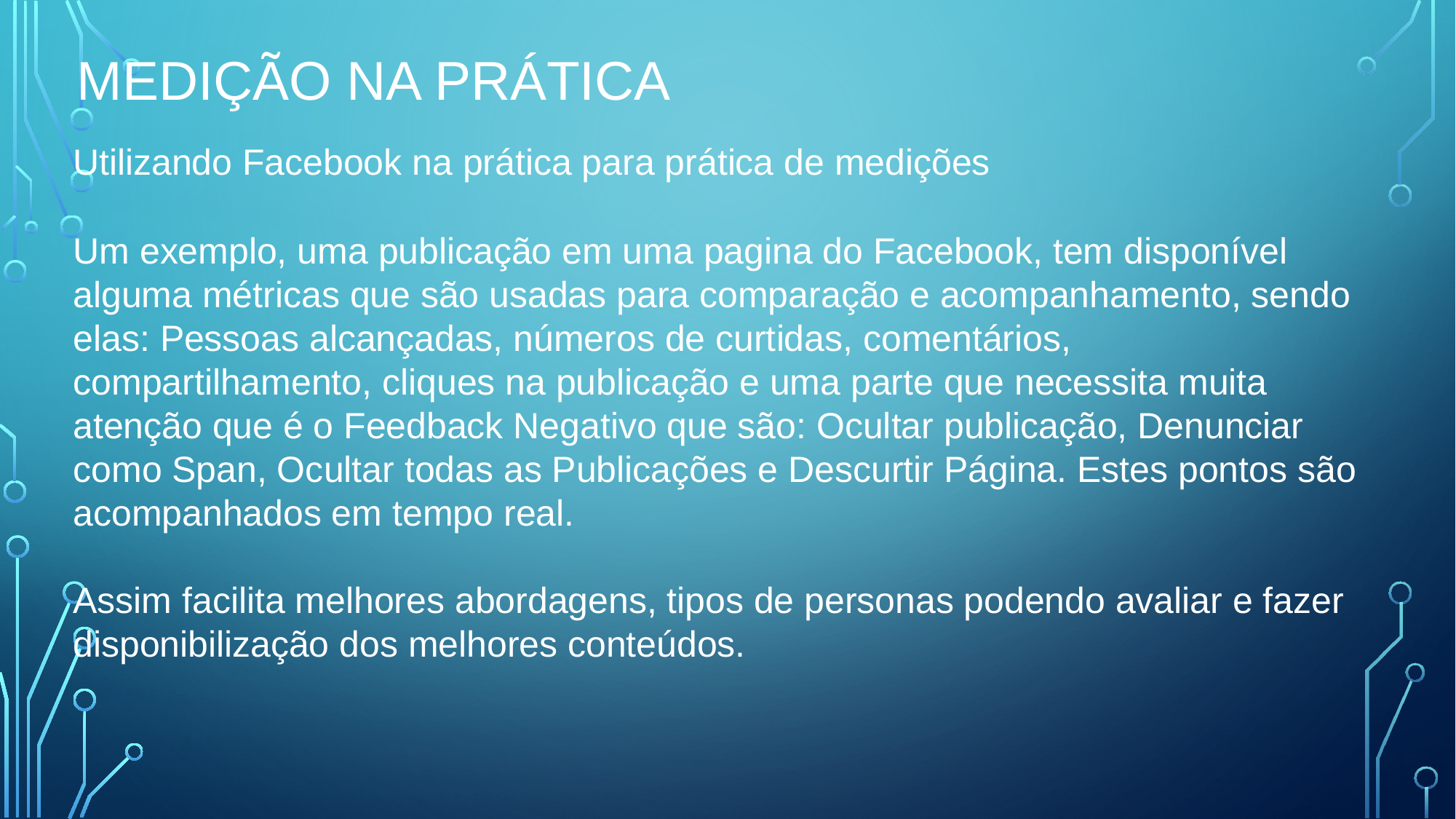

# Medição na prática
Utilizando Facebook na prática para prática de medições
Um exemplo, uma publicação em uma pagina do Facebook, tem disponível alguma métricas que são usadas para comparação e acompanhamento, sendo elas: Pessoas alcançadas, números de curtidas, comentários, compartilhamento, cliques na publicação e uma parte que necessita muita atenção que é o Feedback Negativo que são: Ocultar publicação, Denunciar como Span, Ocultar todas as Publicações e Descurtir Página. Estes pontos são acompanhados em tempo real.

Assim facilita melhores abordagens, tipos de personas podendo avaliar e fazer disponibilização dos melhores conteúdos.